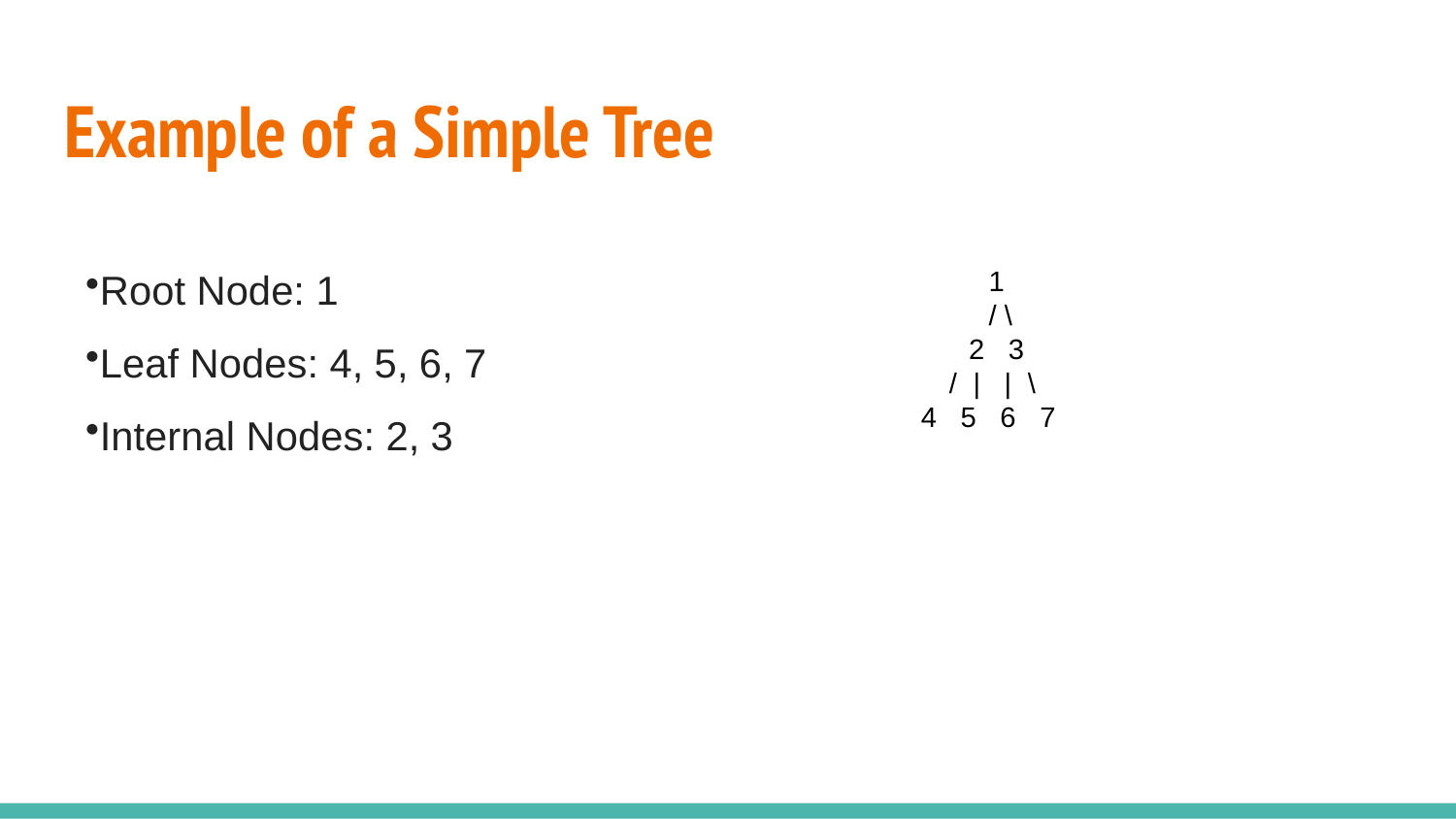

# Example of a Simple Tree
Root Node: 1
Leaf Nodes: 4, 5, 6, 7
Internal Nodes: 2, 3
      1
       / \
      2   3
     /  |   |  \
    4   5   6   7